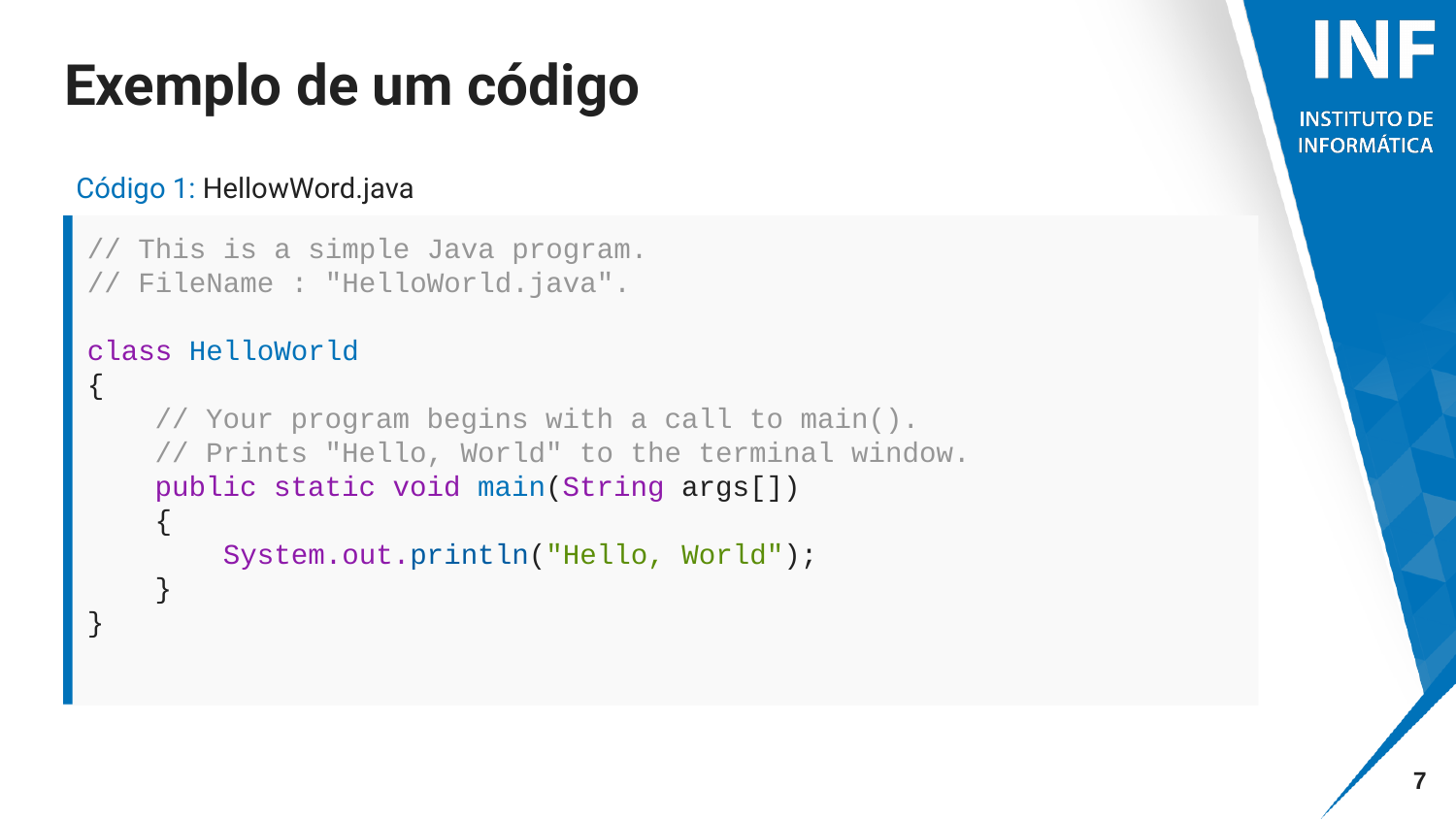

# Exemplo de um código
Código 1: HellowWord.java
// This is a simple Java program.
// FileName : "HelloWorld.java".

class HelloWorld
{
    // Your program begins with a call to main().
    // Prints "Hello, World" to the terminal window.
    public static void main(String args[])
    {
        System.out.println("Hello, World");
    }
}
7